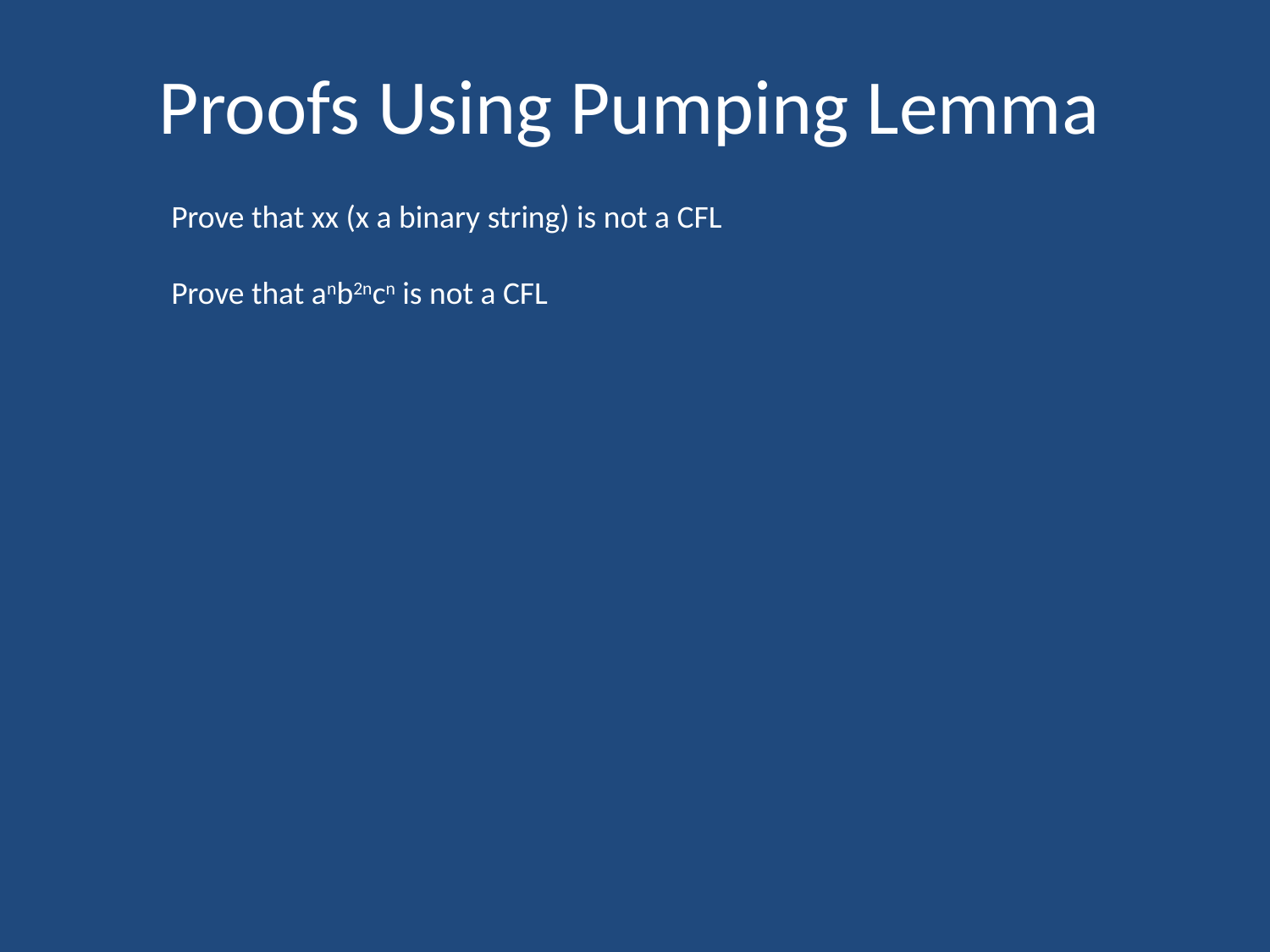

# Proofs Using Pumping Lemma
Prove that xx (x a binary string) is not a CFL

Prove that anb2ncn is not a CFL